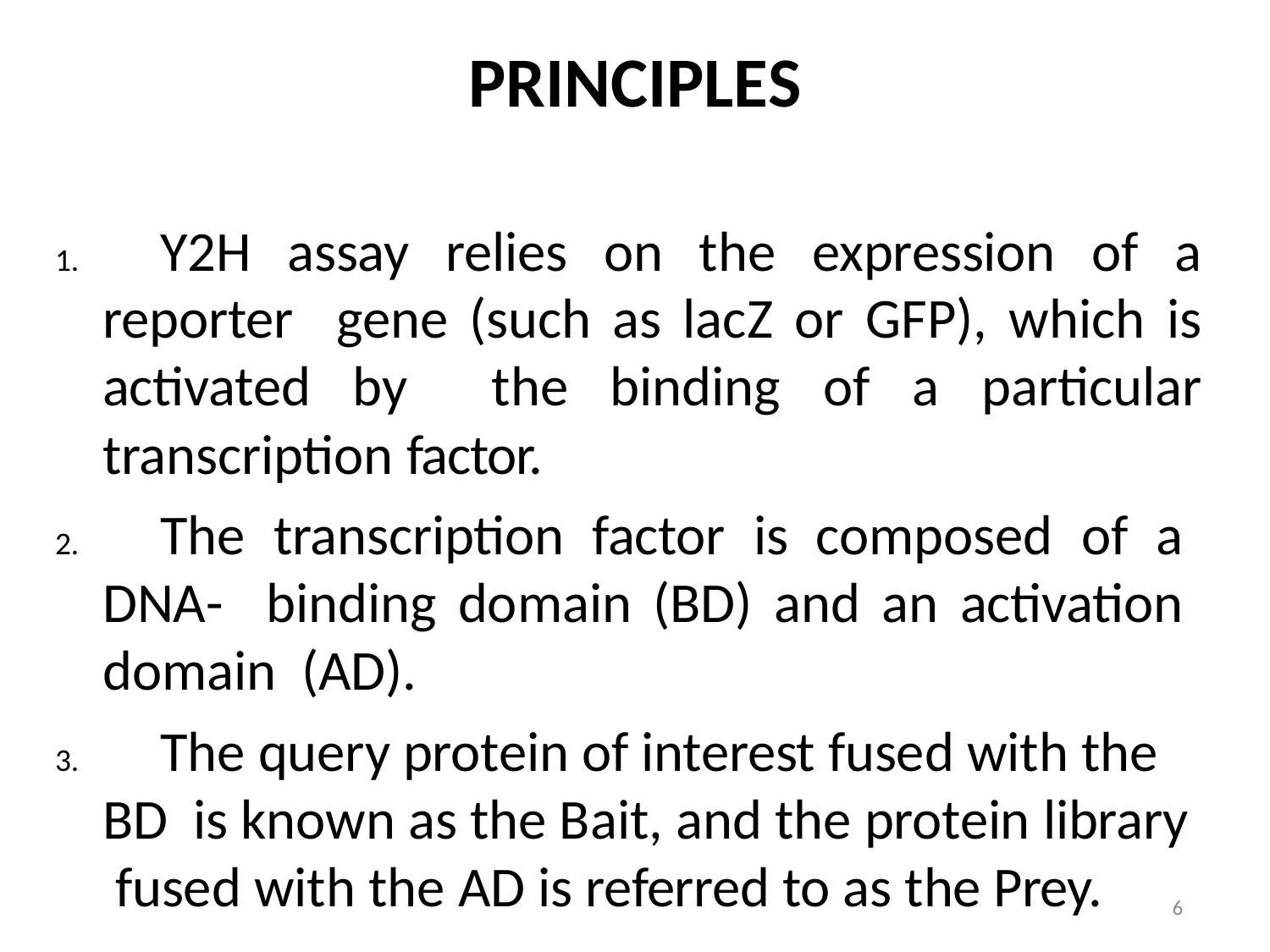

# PRINCIPLES
	Y2H assay relies on the expression of a reporter  gene (such as lacZ or GFP), which is activated by  the binding of a particular transcription factor.
	The transcription factor is composed of a DNA-  binding domain (BD) and an activation domain  (AD).
	The query protein of interest fused with the BD  is known as the Bait, and the protein library  fused with the AD is referred to as the Prey.
6